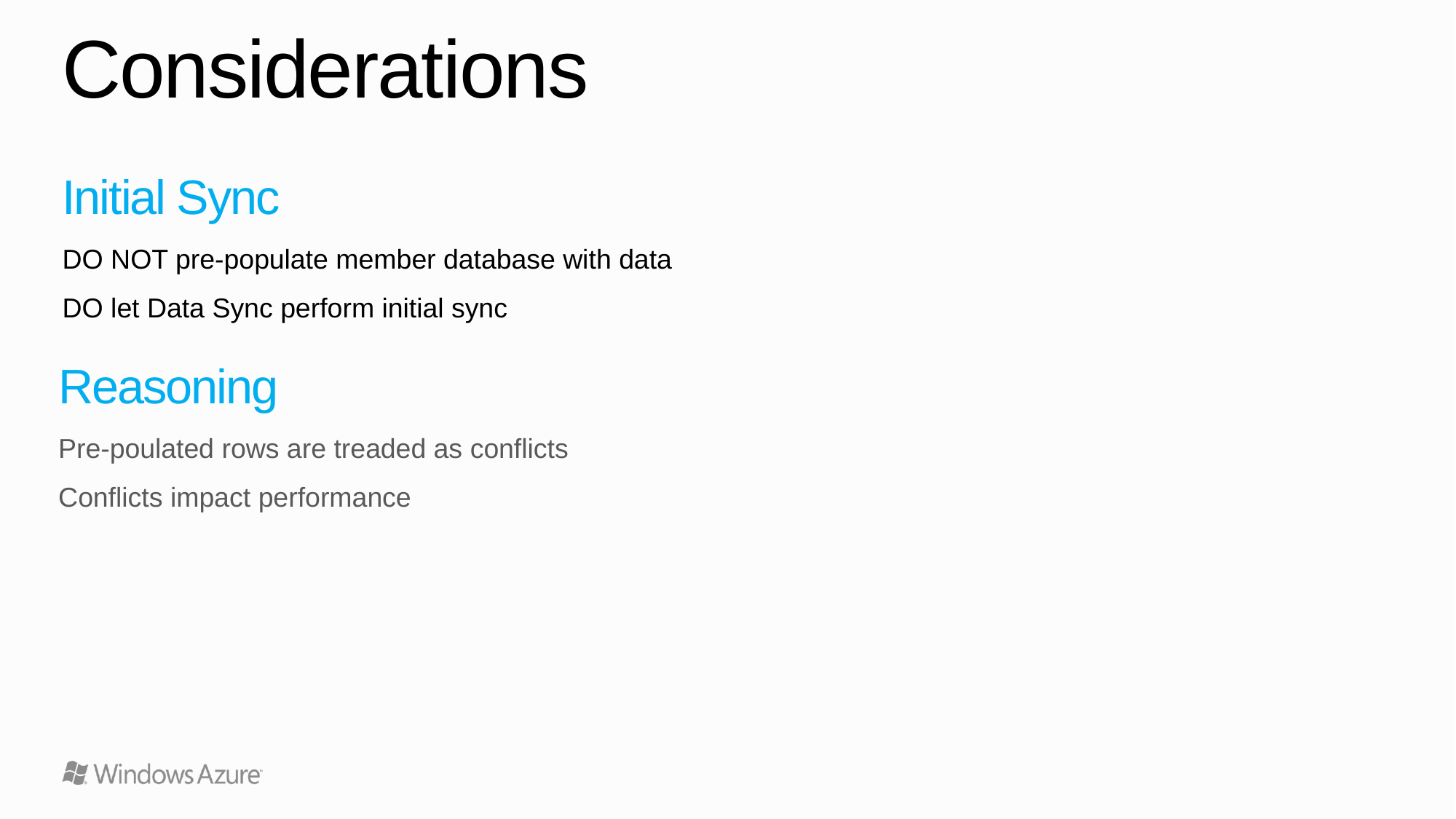

# Considerations
Initial Sync
DO NOT pre-populate member database with data
DO let Data Sync perform initial sync
Reasoning
Pre-poulated rows are treaded as conflicts
Conflicts impact performance